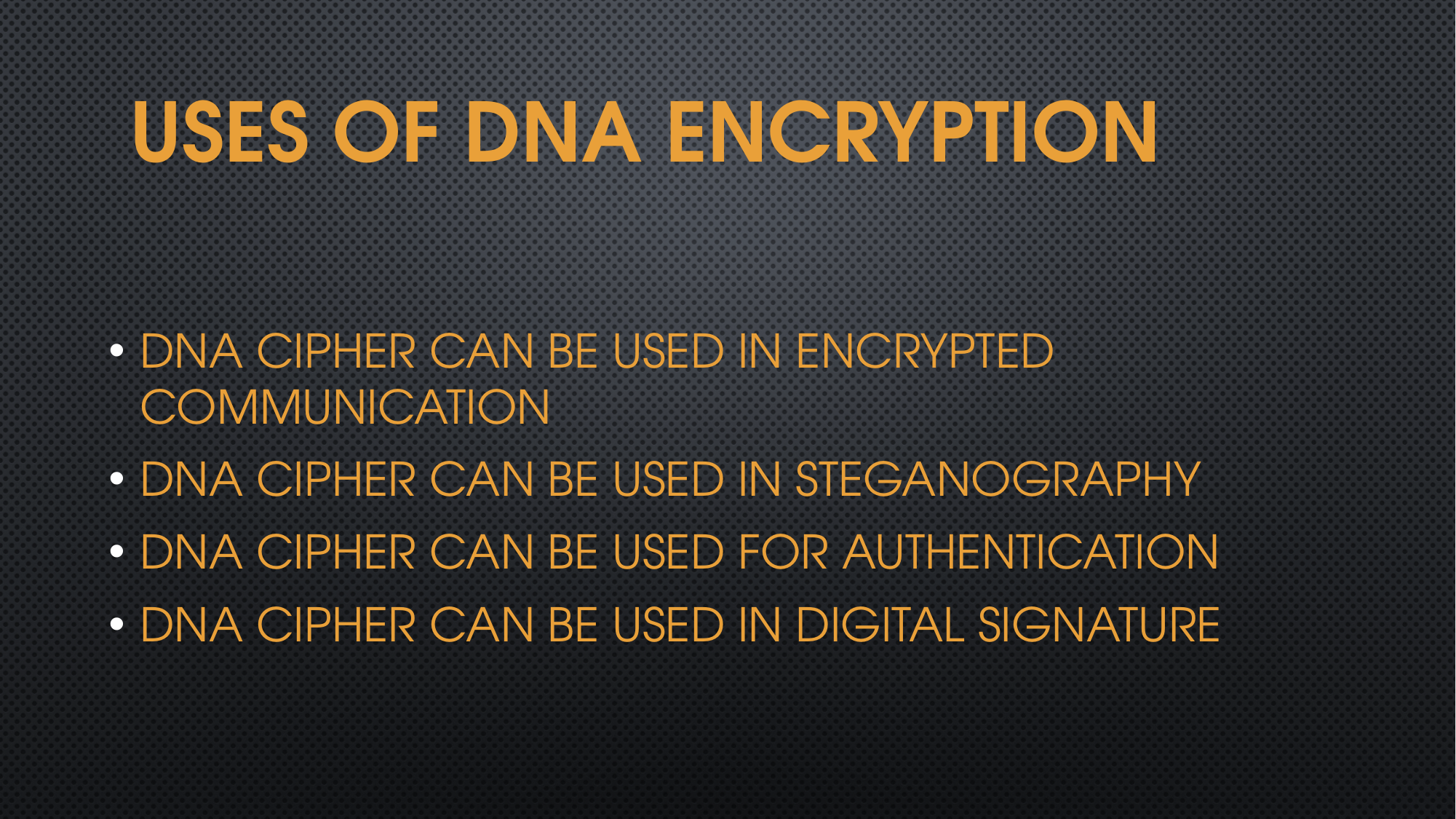

USES OF DNA ENCRYPTION
DNA cipher can be used in encrypted communication
DNA cipher can be used in steganography
DNA cipher can be used for authentication
DNA cipher can be used in Digital signature